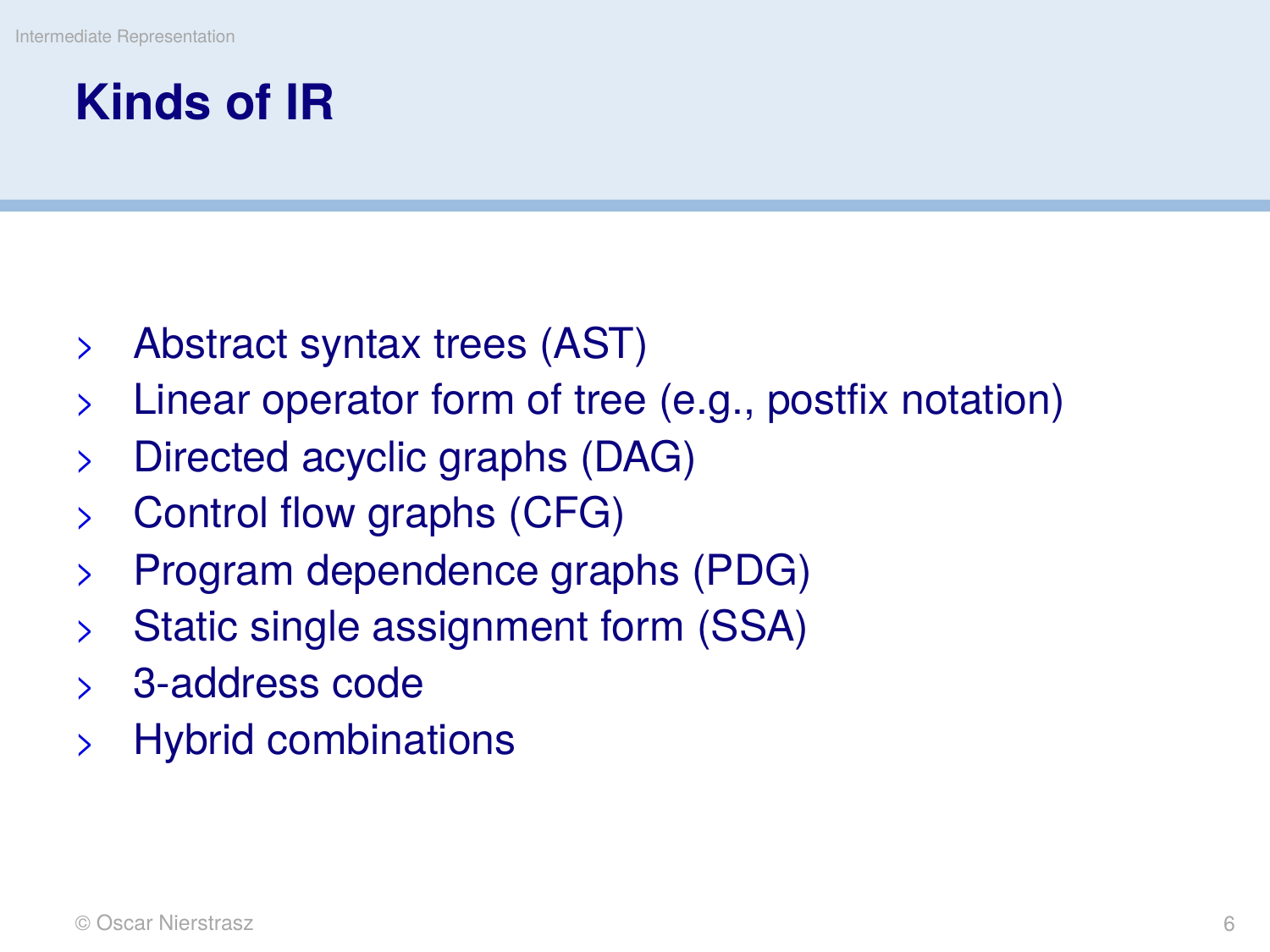

Intermediate Representation
# Kinds of IR
Abstract syntax trees (AST)
Linear operator form of tree (e.g., postfix notation)
Directed acyclic graphs (DAG)
Control flow graphs (CFG)
Program dependence graphs (PDG)
Static single assignment form (SSA)
3-address code
Hybrid combinations
© Oscar Nierstrasz
6